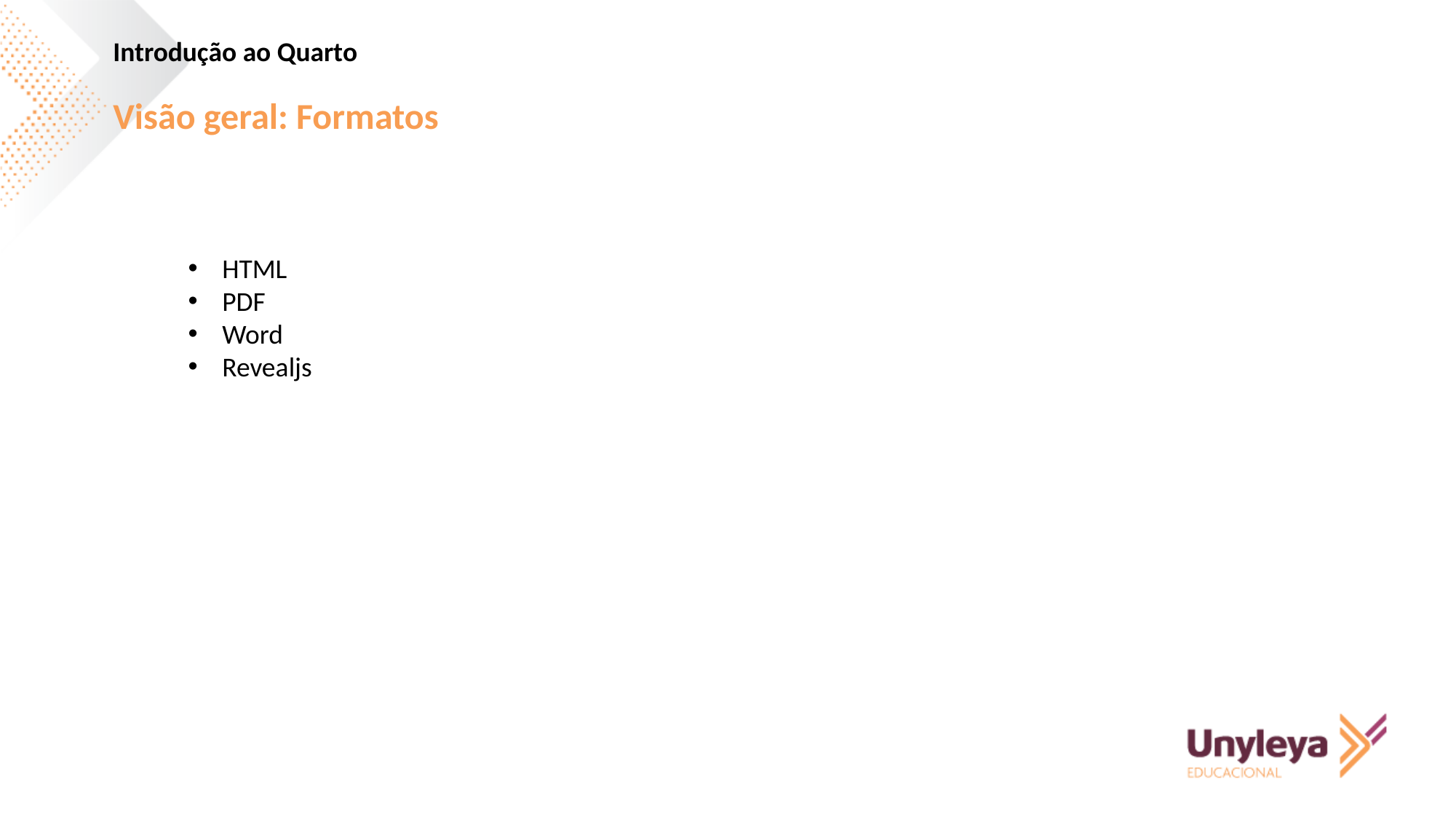

Introdução ao Quarto
Visão geral: Formatos
HTML
PDF
Word
Revealjs